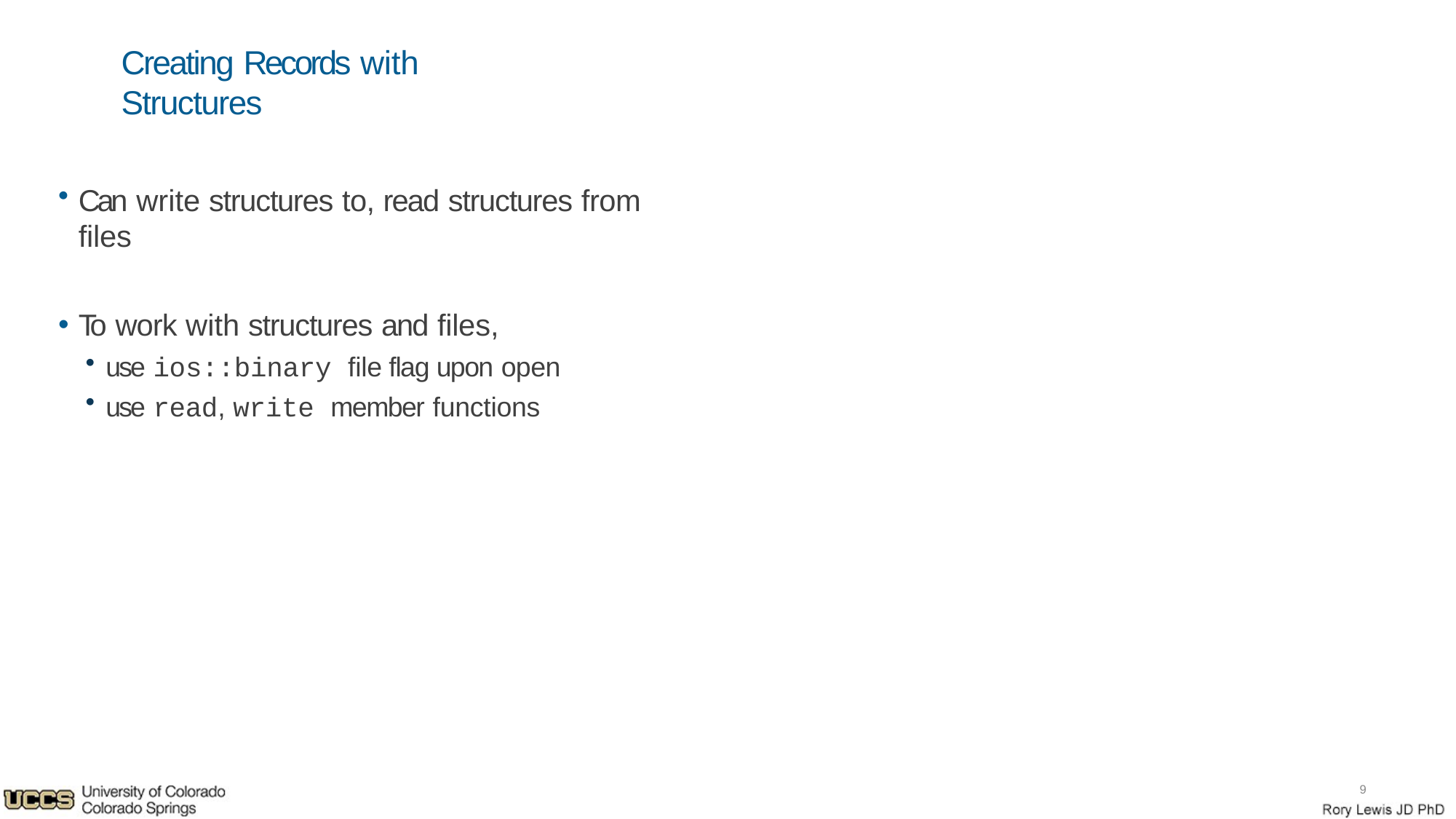

# Creating Records with Structures
Can write structures to, read structures from files

To work with structures and files,
use ios::binary file flag upon open
use read, write member functions
9